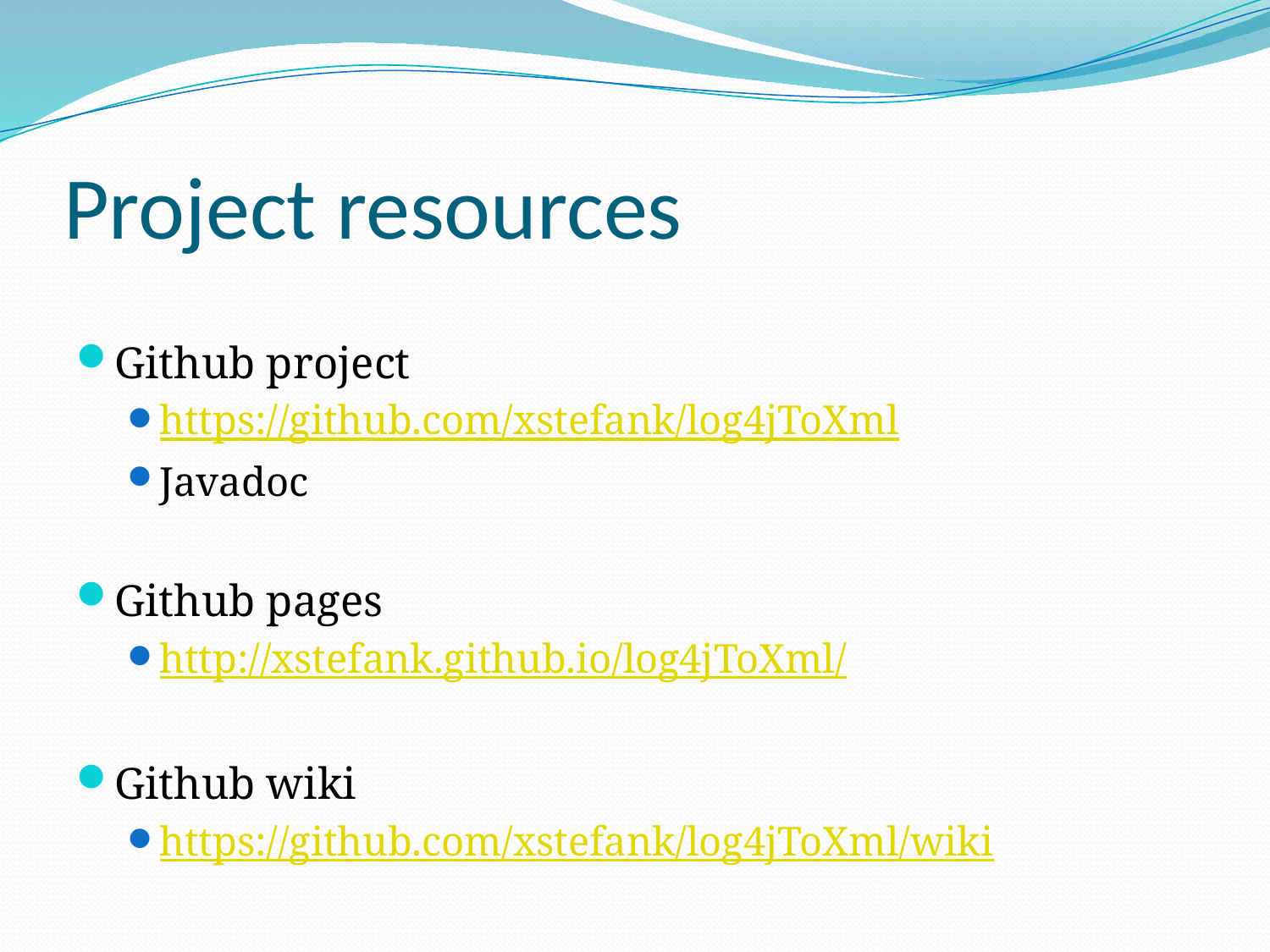

# Project resources

Github project
https://github.com/xstefank/log4jToXml
Javadoc

Github pages
http://xstefank.github.io/log4jToXml/

Github wiki
https://github.com/xstefank/log4jToXml/wiki